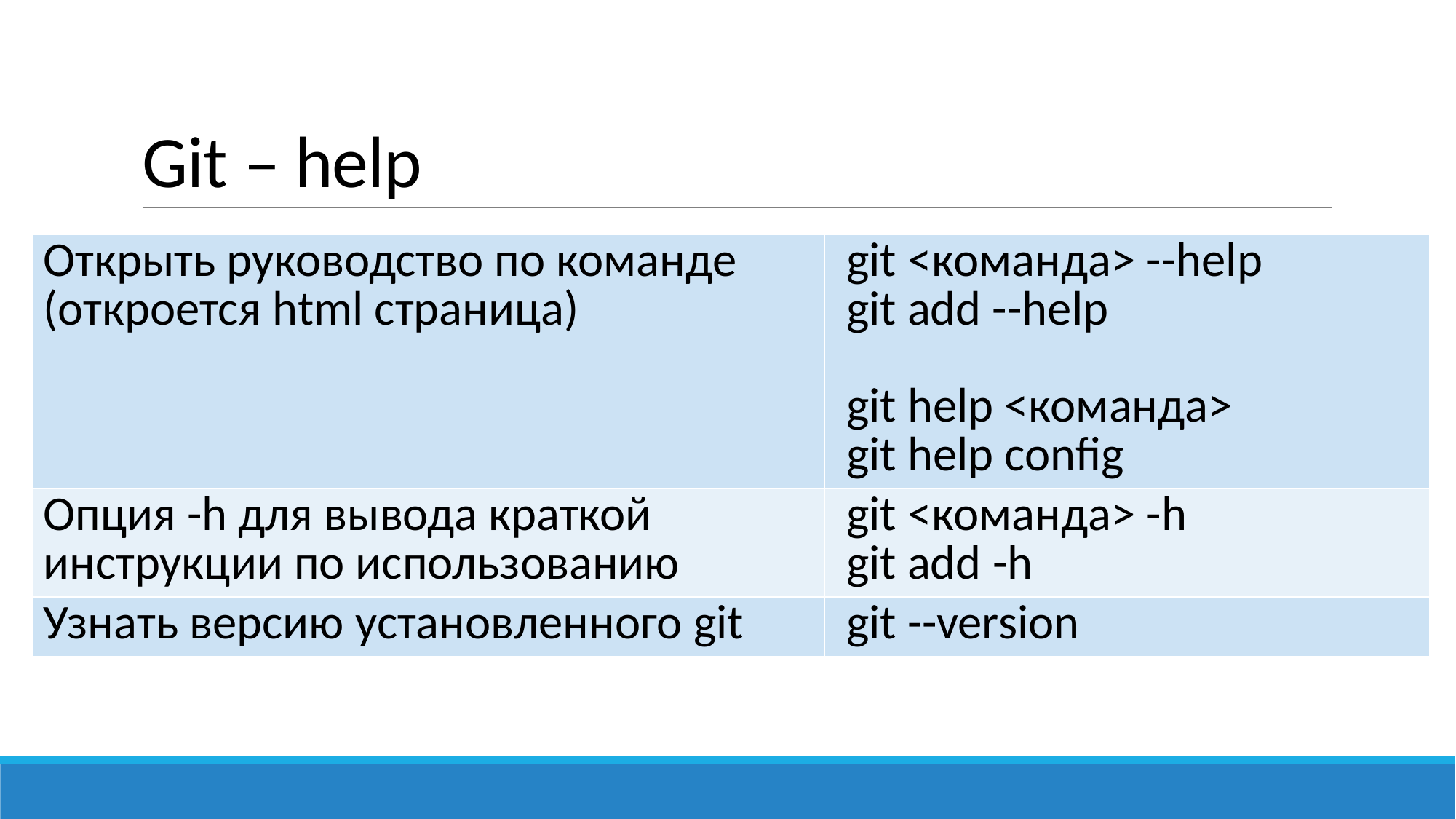

# Git – help
| Открыть руководство по команде (откроется html cтраница) | git <команда> --help git add --help git help <команда> git help config |
| --- | --- |
| Oпция -h для вывода краткой инструкции по использованию | git <команда> -h git add -h |
| Узнать версию установленного git | git --version |